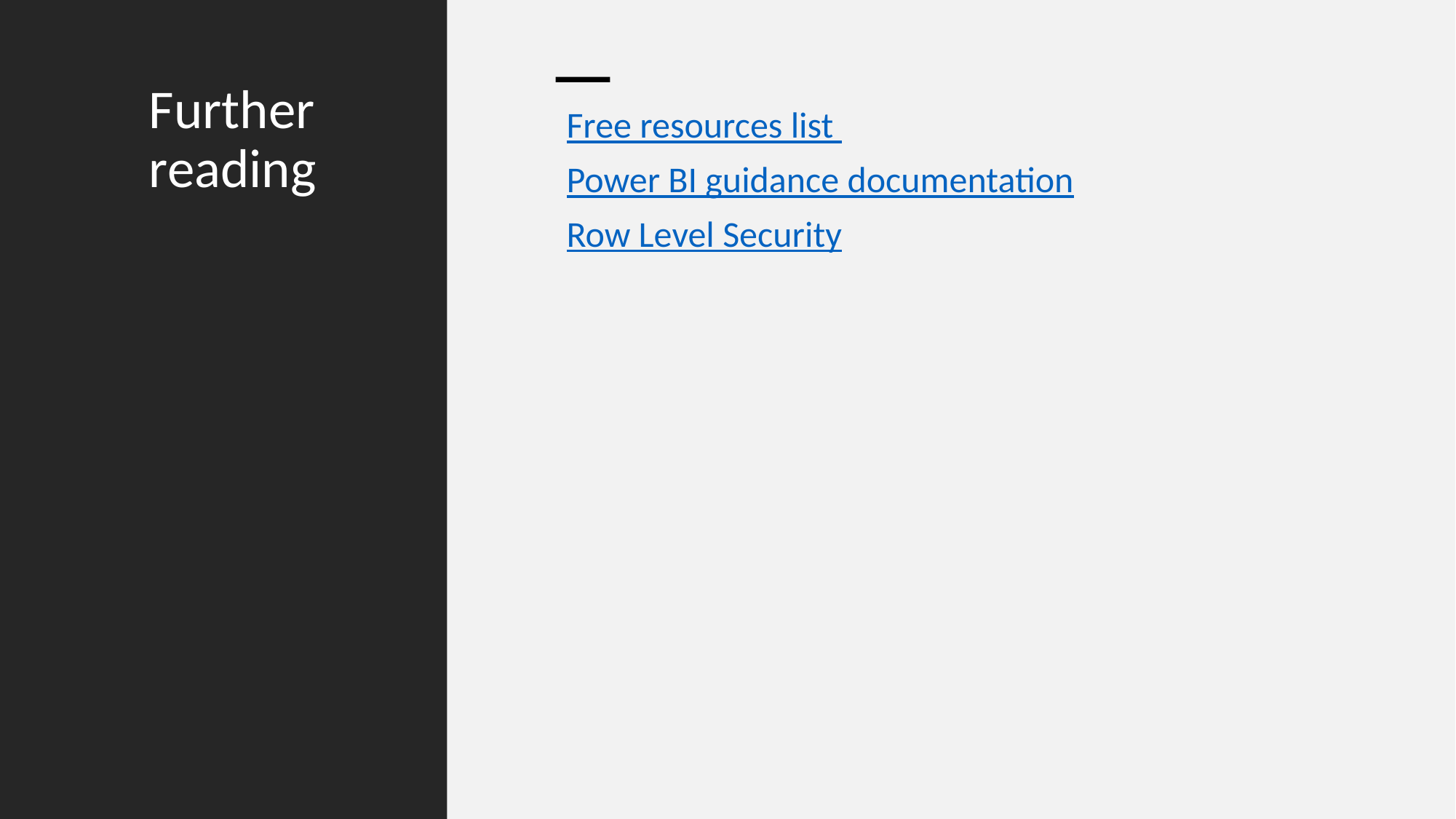

# Further reading

Free resources list
Power BI guidance documentation
Row Level Security